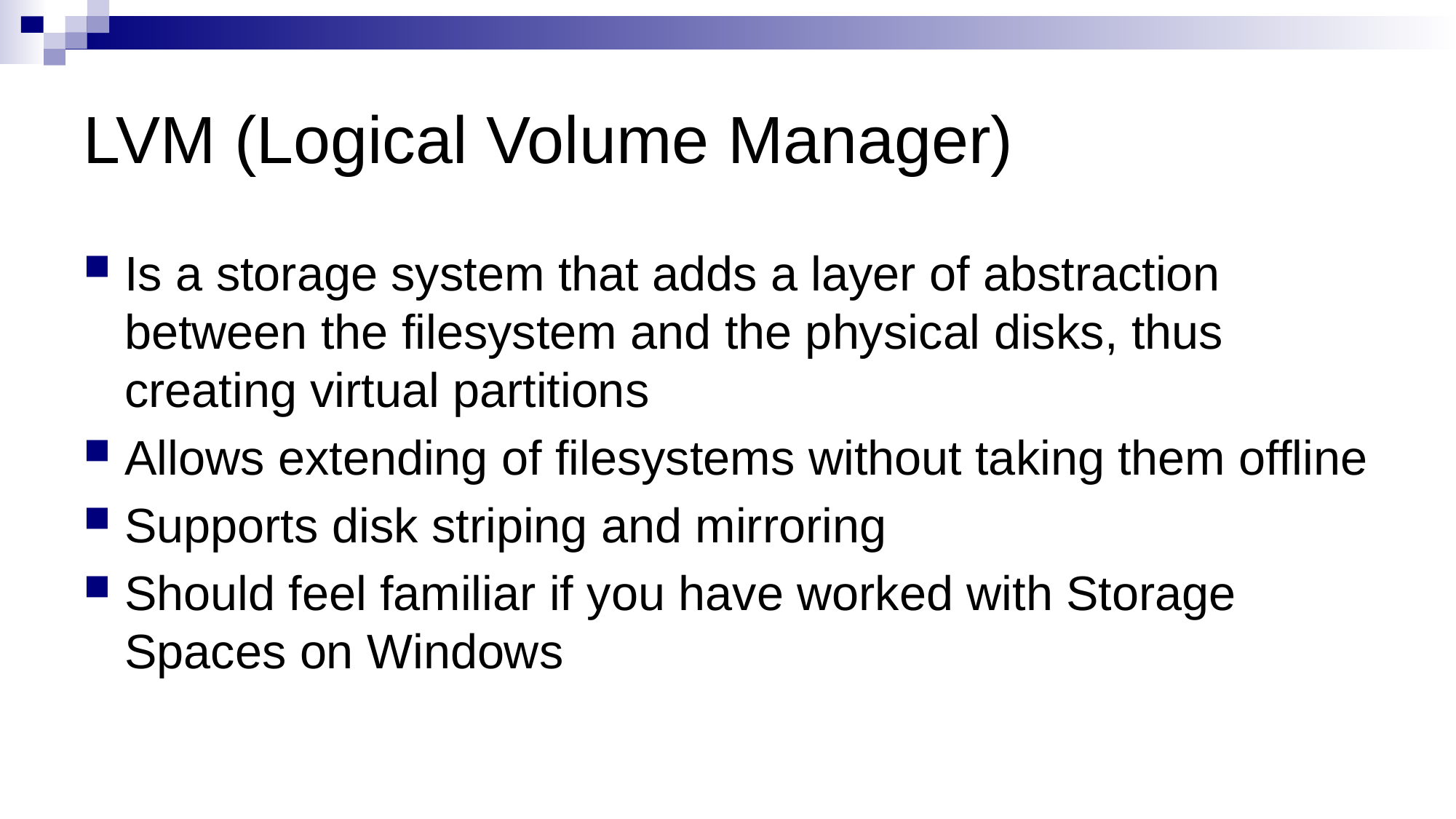

# LVM (Logical Volume Manager)
Is a storage system that adds a layer of abstraction between the filesystem and the physical disks, thus creating virtual partitions
Allows extending of filesystems without taking them offline
Supports disk striping and mirroring
Should feel familiar if you have worked with Storage Spaces on Windows